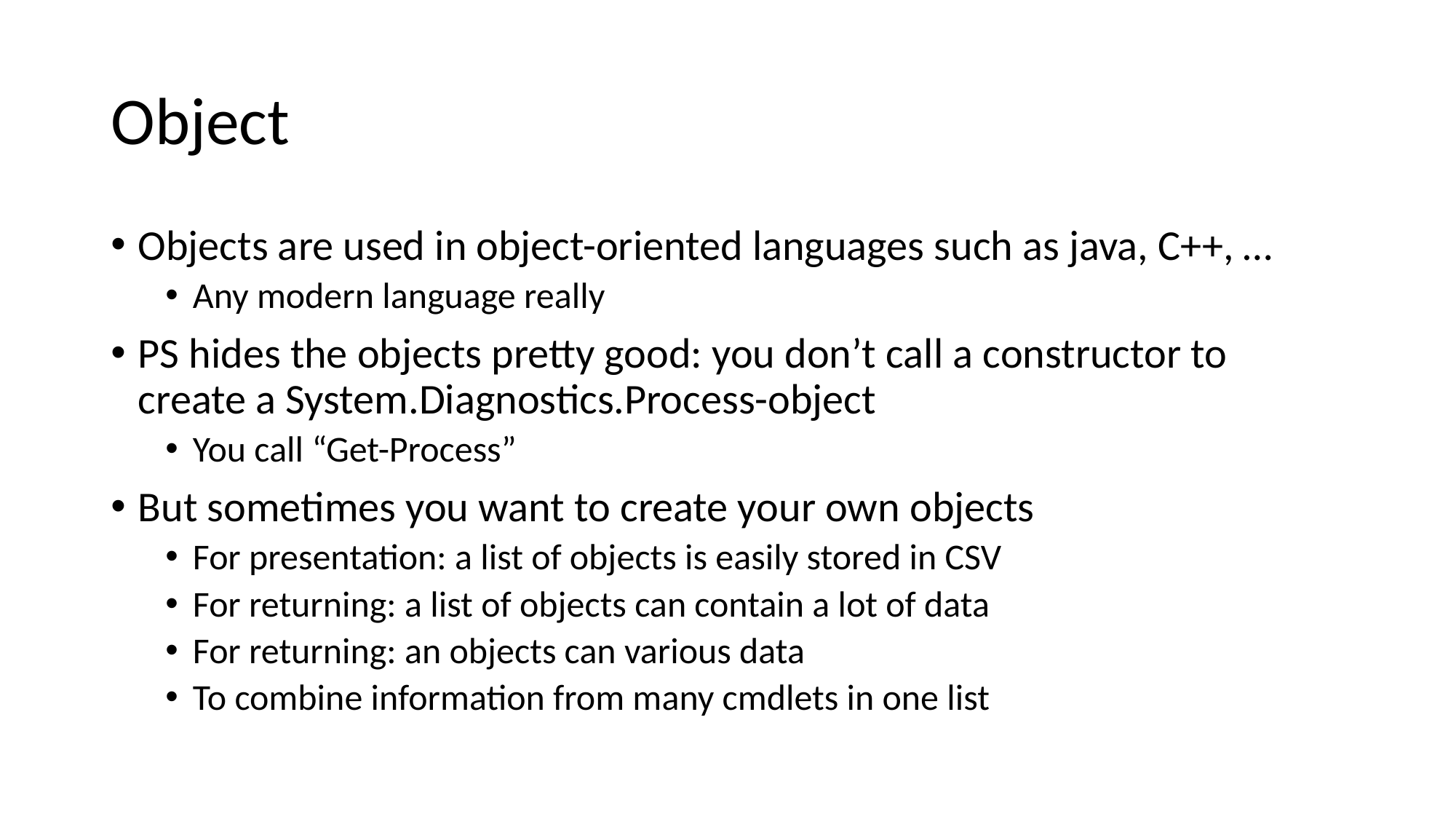

# Object
Objects are used in object-oriented languages such as java, C++, …
Any modern language really
PS hides the objects pretty good: you don’t call a constructor to create a System.Diagnostics.Process-object
You call “Get-Process”
But sometimes you want to create your own objects
For presentation: a list of objects is easily stored in CSV
For returning: a list of objects can contain a lot of data
For returning: an objects can various data
To combine information from many cmdlets in one list